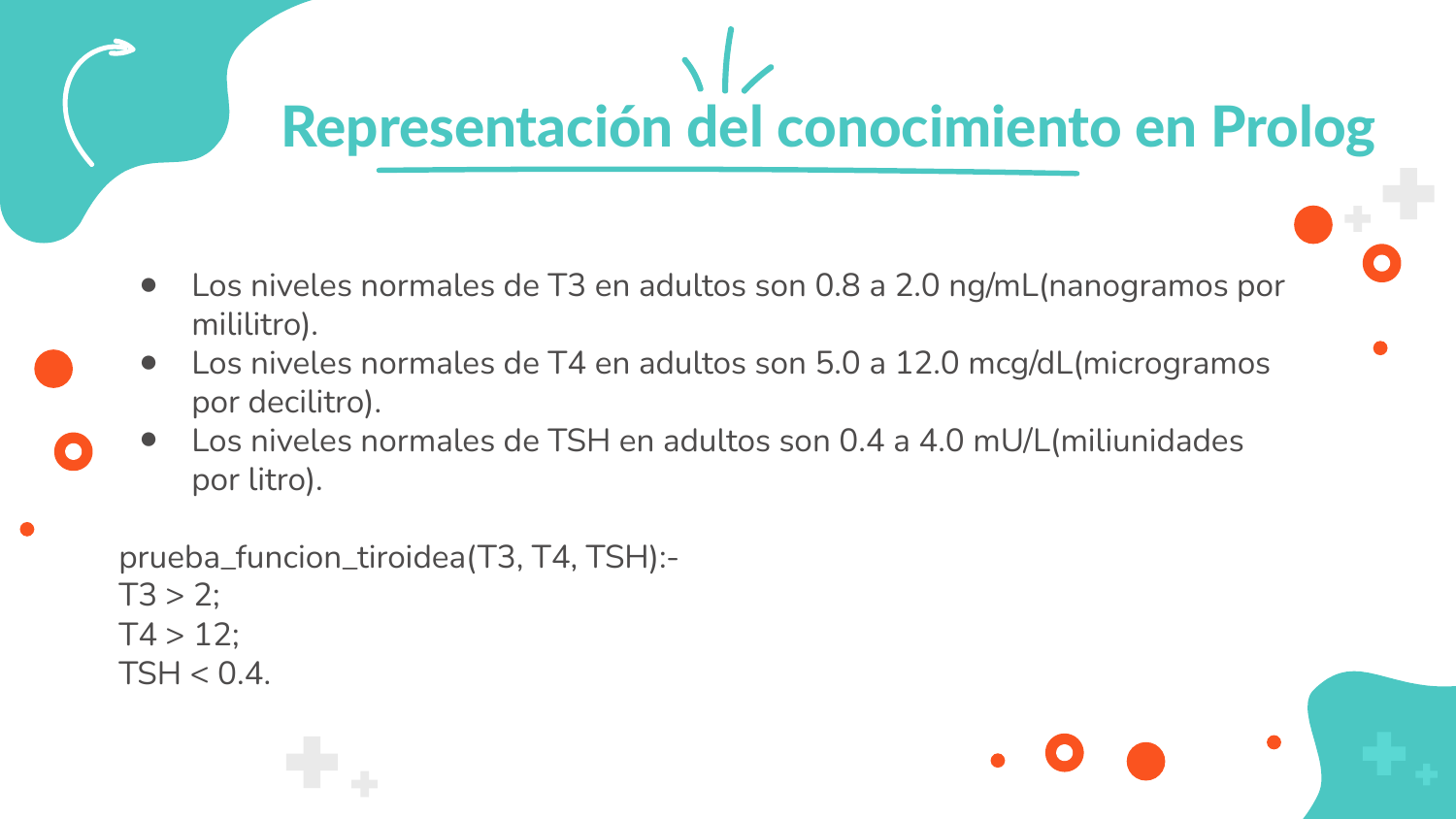

# Representación del conocimiento en Prolog

Los niveles normales de T3 en adultos son 0.8 a 2.0 ng/mL(nanogramos por mililitro).
Los niveles normales de T4 en adultos son 5.0 a 12.0 mcg/dL(microgramos por decilitro).
Los niveles normales de TSH en adultos son 0.4 a 4.0 mU/L(miliunidades por litro).

prueba_funcion_tiroidea(T3, T4, TSH):-
T3 > 2;
T4 > 12;
TSH < 0.4.